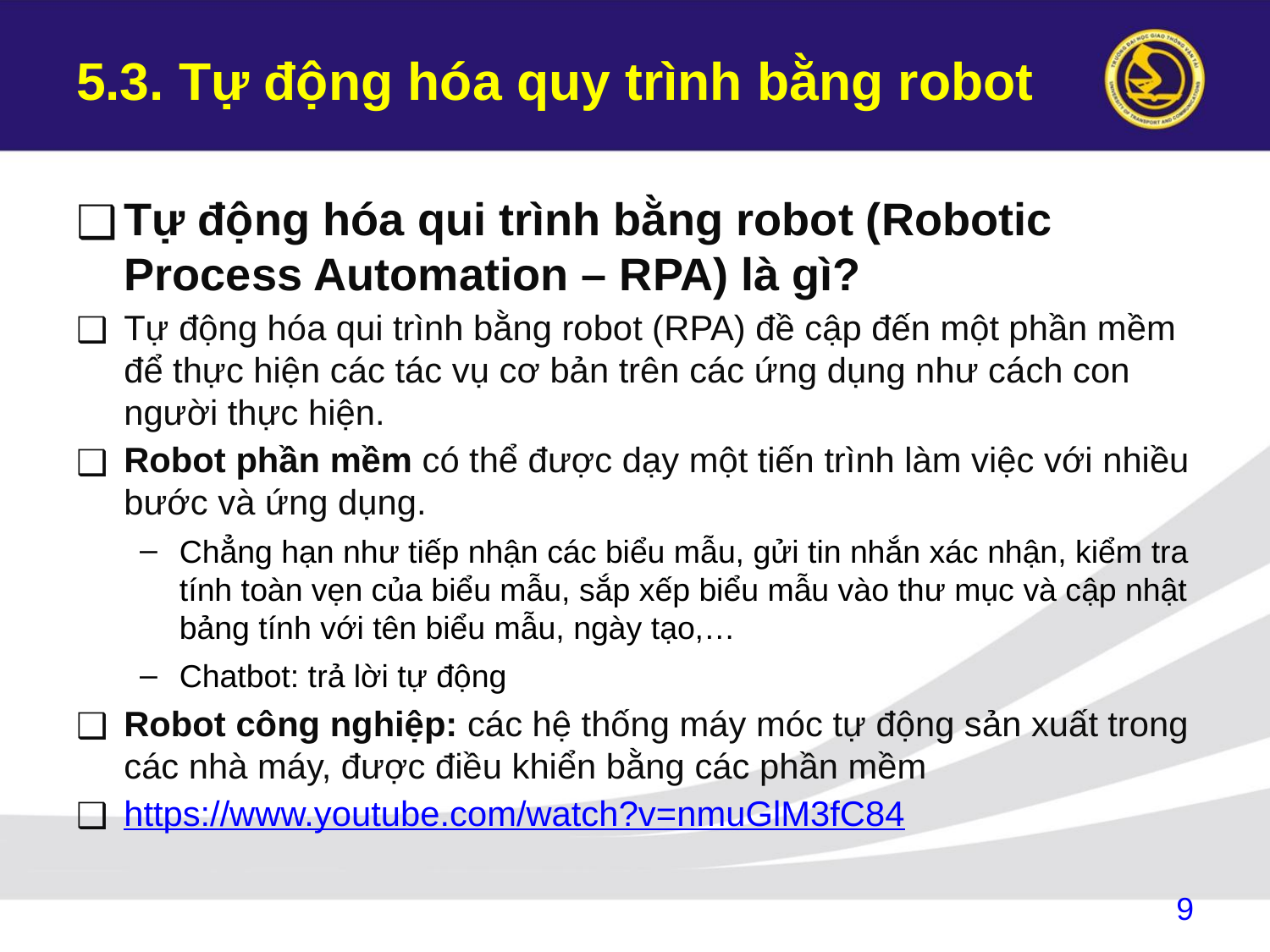

# 5.3. Tự động hóa quy trình bằng robot
Tự động hóa qui trình bằng robot (Robotic Process Automation – RPA) là gì?
Tự động hóa qui trình bằng robot (RPA) đề cập đến một phần mềm để thực hiện các tác vụ cơ bản trên các ứng dụng như cách con người thực hiện.
Robot phần mềm có thể được dạy một tiến trình làm việc với nhiều bước và ứng dụng.
Chẳng hạn như tiếp nhận các biểu mẫu, gửi tin nhắn xác nhận, kiểm tra tính toàn vẹn của biểu mẫu, sắp xếp biểu mẫu vào thư mục và cập nhật bảng tính với tên biểu mẫu, ngày tạo,…
Chatbot: trả lời tự động
Robot công nghiệp: các hệ thống máy móc tự động sản xuất trong các nhà máy, được điều khiển bằng các phần mềm
https://www.youtube.com/watch?v=nmuGlM3fC84
9